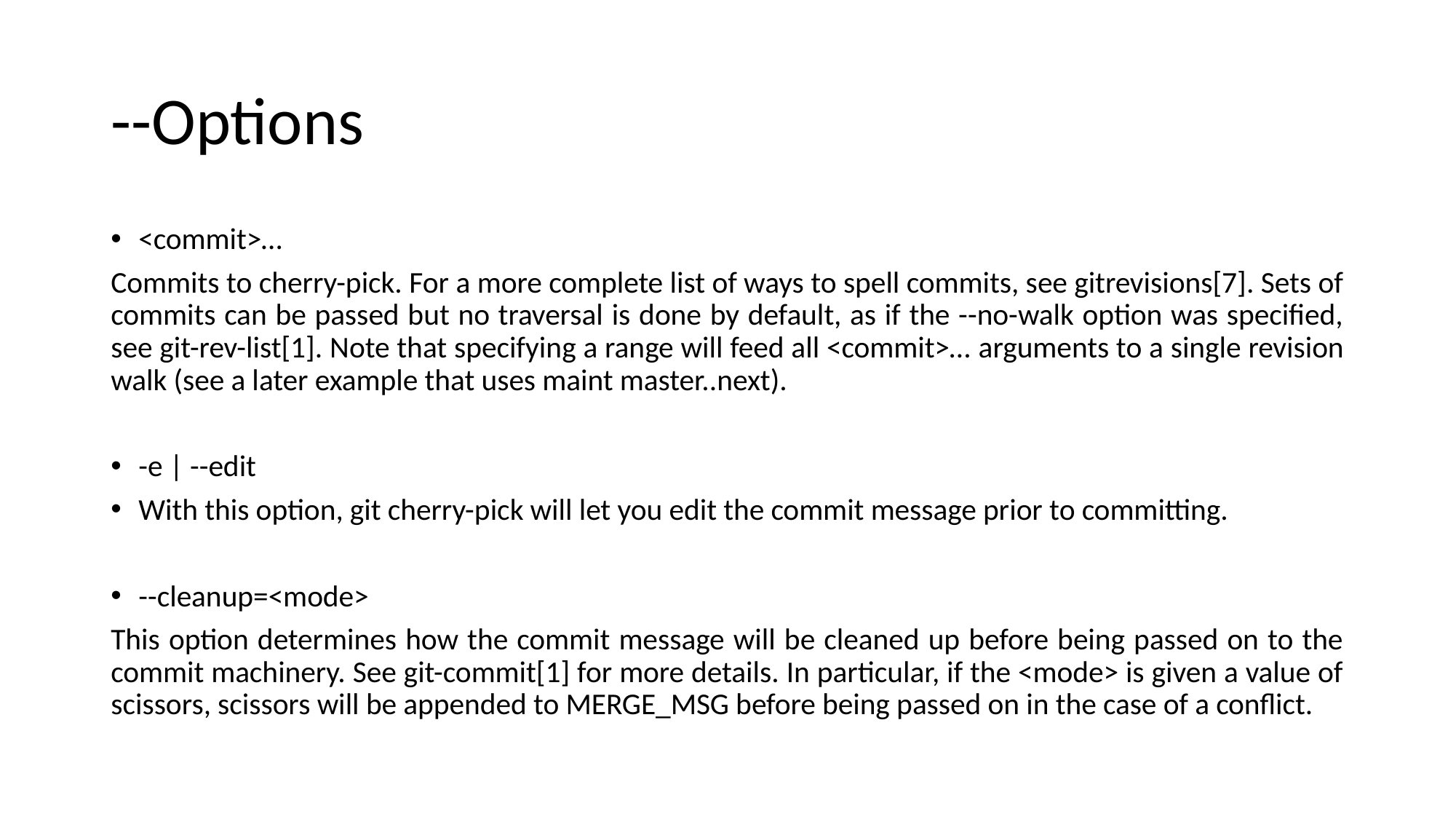

# --Options
<commit>…​
Commits to cherry-pick. For a more complete list of ways to spell commits, see gitrevisions[7]. Sets of commits can be passed but no traversal is done by default, as if the --no-walk option was specified, see git-rev-list[1]. Note that specifying a range will feed all <commit>…​ arguments to a single revision walk (see a later example that uses maint master..next).

-e | --edit
With this option, git cherry-pick will let you edit the commit message prior to committing.

--cleanup=<mode>
This option determines how the commit message will be cleaned up before being passed on to the commit machinery. See git-commit[1] for more details. In particular, if the <mode> is given a value of scissors, scissors will be appended to MERGE_MSG before being passed on in the case of a conflict.